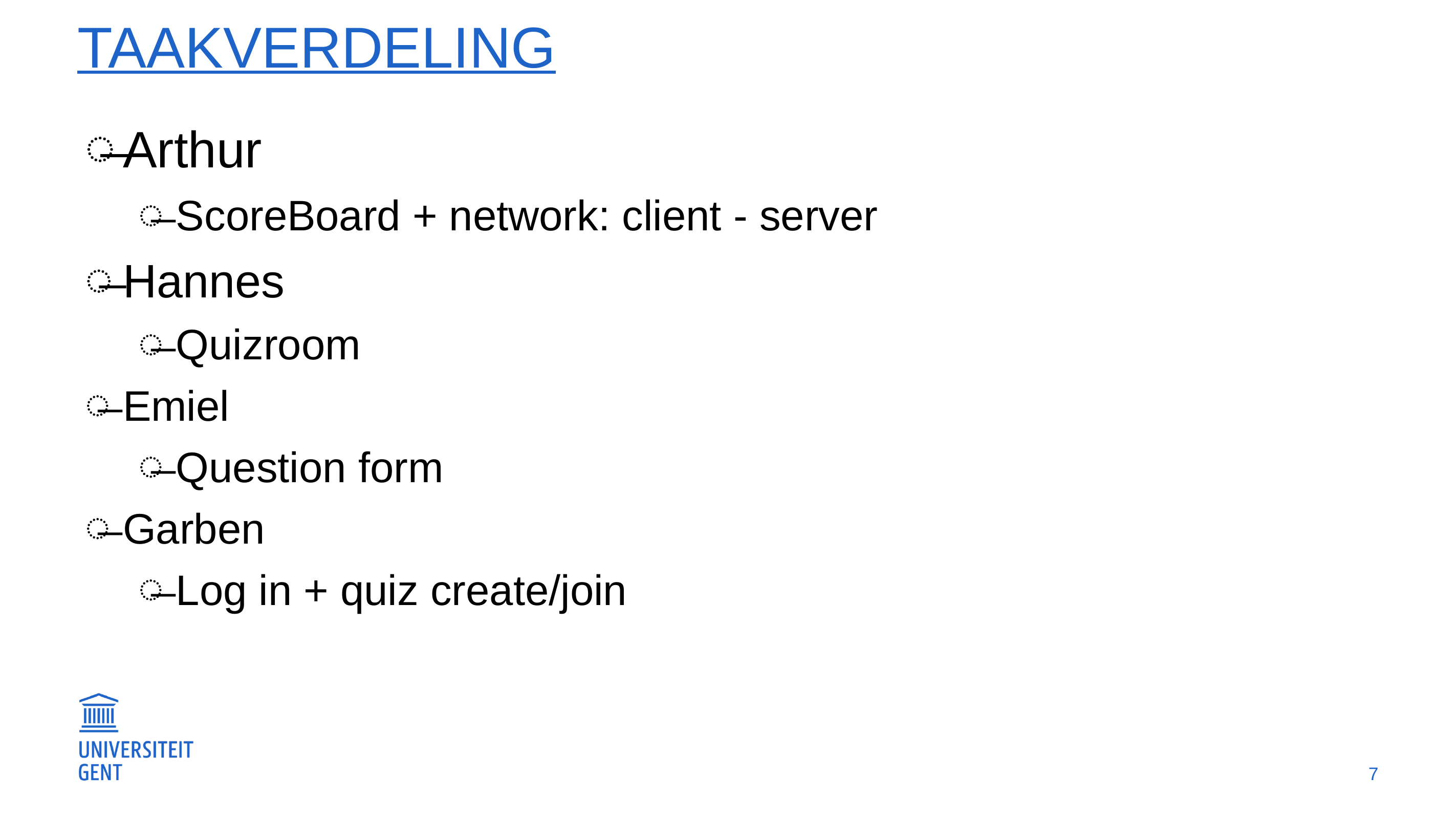

# Taakverdeling
Arthur
ScoreBoard + network: client - server
Hannes
Quizroom
Emiel
Question form
Garben
Log in + quiz create/join

7